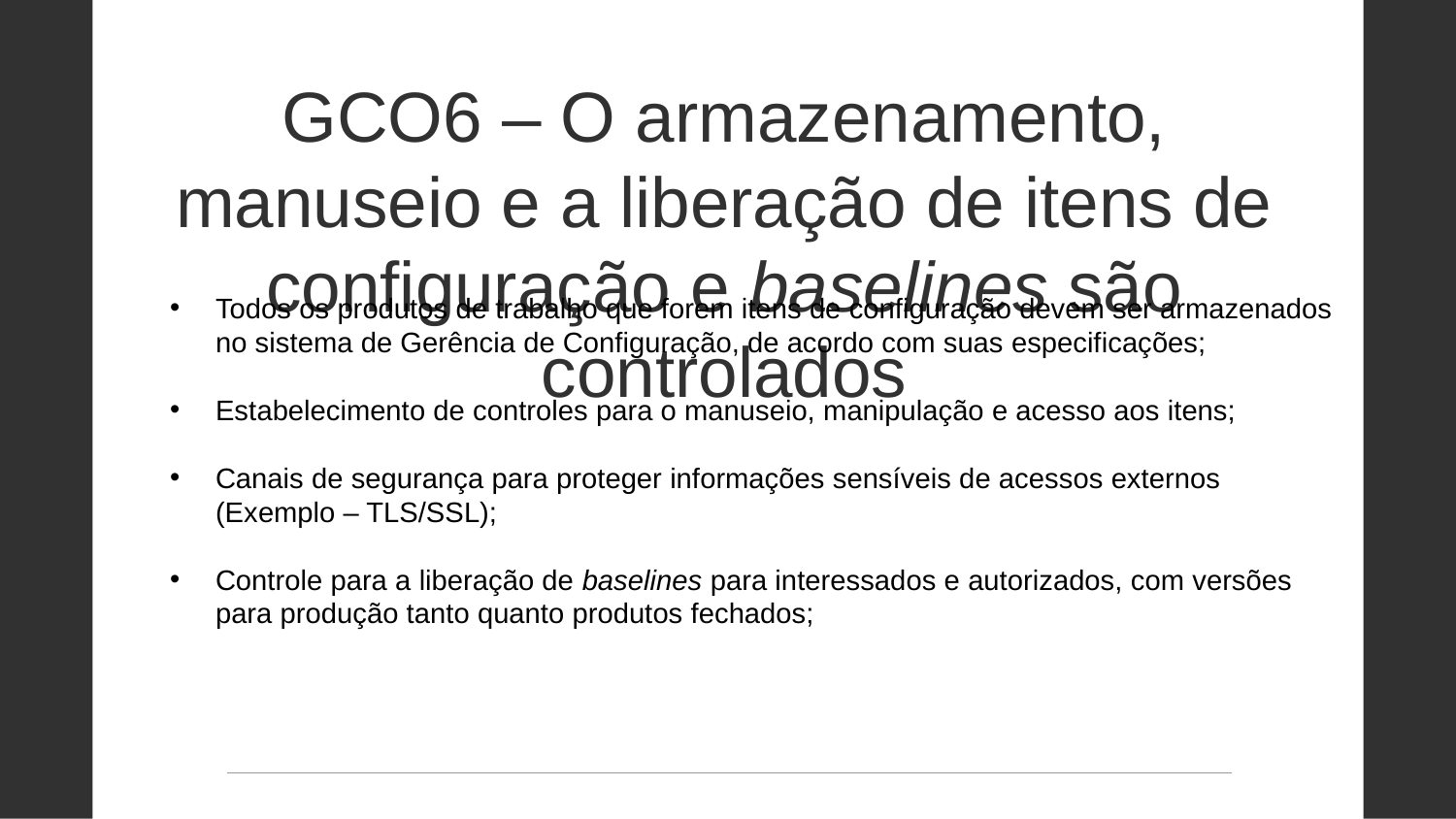

GCO6 – O armazenamento, manuseio e a liberação de itens de configuração e baselines são controlados
Todos os produtos de trabalho que forem itens de configuração devem ser armazenados no sistema de Gerência de Configuração, de acordo com suas especificações;

Estabelecimento de controles para o manuseio, manipulação e acesso aos itens;

Canais de segurança para proteger informações sensíveis de acessos externos (Exemplo – TLS/SSL);

Controle para a liberação de baselines para interessados e autorizados, com versões para produção tanto quanto produtos fechados;